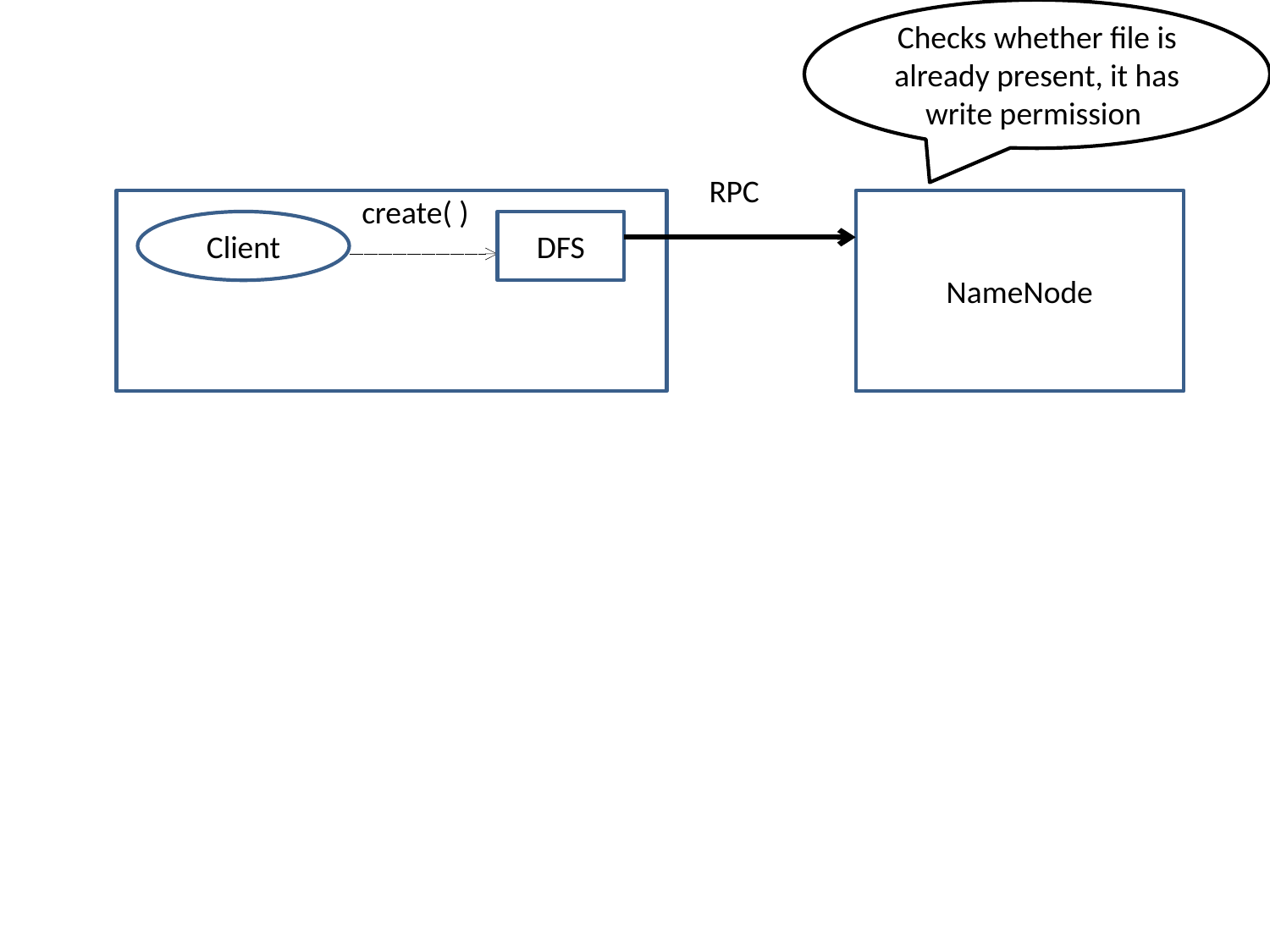

Checks whether file is already present, it has write permission
RPC
create( )

NameNode
Client
DFS